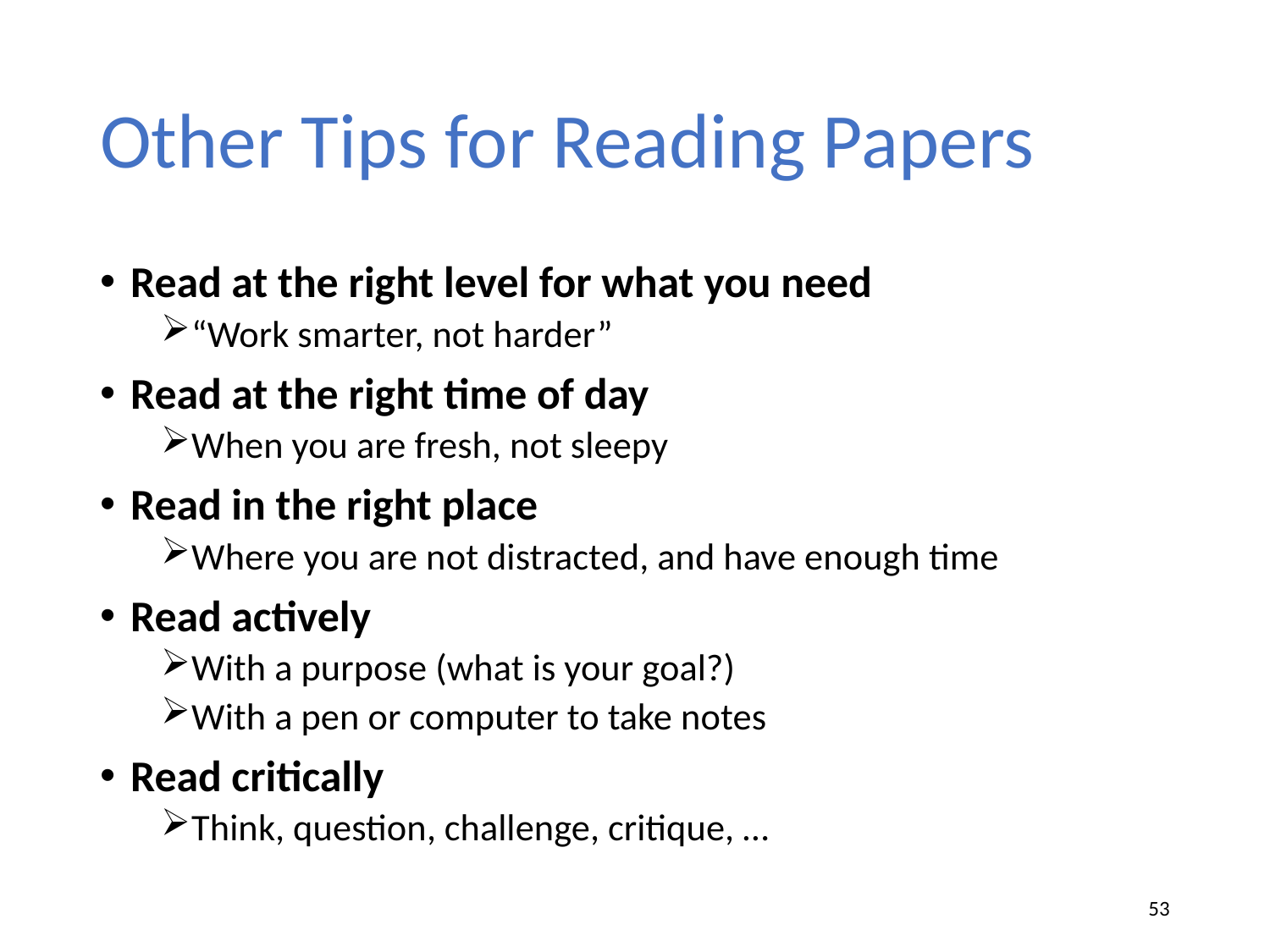

# Other Tips for Reading Papers
Read at the right level for what you need
“Work smarter, not harder”
Read at the right time of day
When you are fresh, not sleepy
Read in the right place
Where you are not distracted, and have enough time
Read actively
With a purpose (what is your goal?)
With a pen or computer to take notes
Read critically
Think, question, challenge, critique, …
53